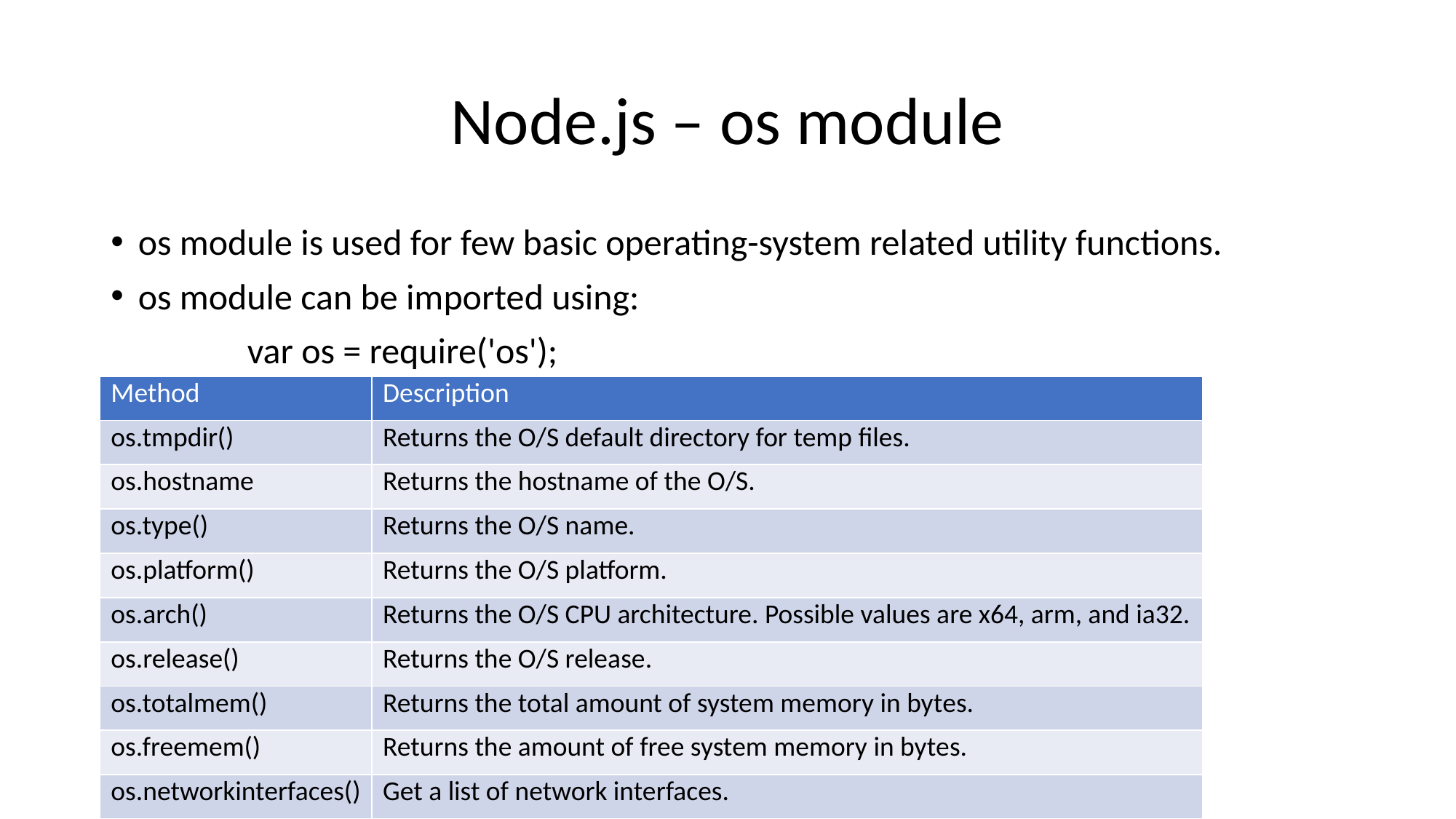

# Node.js – os module
os module is used for few basic operating-system related utility functions.
os module can be imported using:
		var os = require('os');

| Method | Description |
| --- | --- |
| os.tmpdir() | Returns the O/S default directory for temp files. |
| os.hostname | Returns the hostname of the O/S. |
| os.type() | Returns the O/S name. |
| os.platform() | Returns the O/S platform. |
| os.arch() | Returns the O/S CPU architecture. Possible values are x64, arm, and ia32. |
| os.release() | Returns the O/S release. |
| os.totalmem() | Returns the total amount of system memory in bytes. |
| os.freemem() | Returns the amount of free system memory in bytes. |
| os.networkinterfaces() | Get a list of network interfaces. |